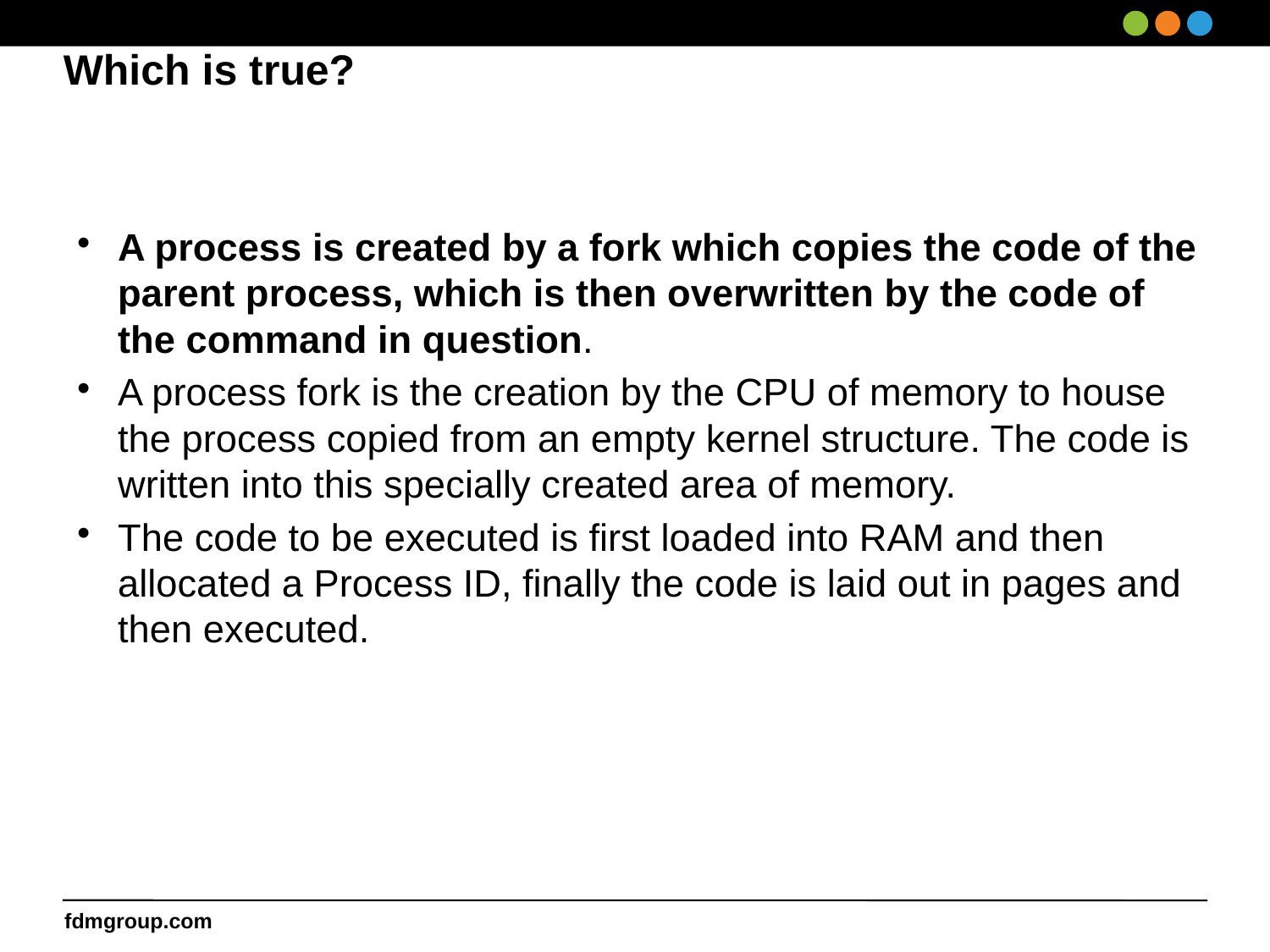

# Which is true?
A process is created by a fork which copies the code of the parent process, which is then overwritten by the code of the command in question.
A process fork is the creation by the CPU of memory to house the process copied from an empty kernel structure. The code is written into this specially created area of memory.
The code to be executed is first loaded into RAM and then allocated a Process ID, finally the code is laid out in pages and then executed.